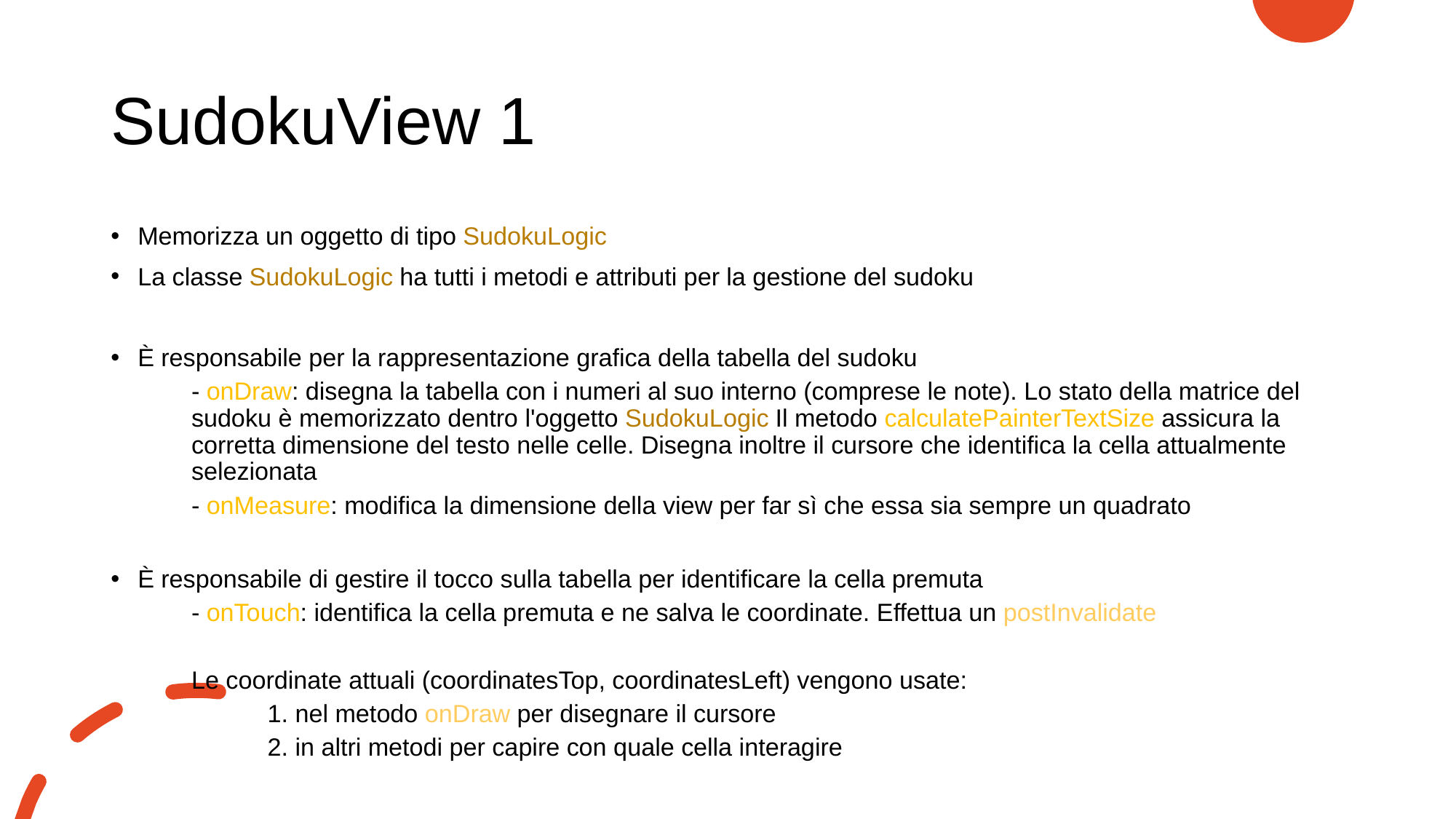

# SudokuView 1
Memorizza un oggetto di tipo SudokuLogic
La classe SudokuLogic ha tutti i metodi e attributi per la gestione del sudoku

È responsabile per la rappresentazione grafica della tabella del sudoku
- onDraw: disegna la tabella con i numeri al suo interno (comprese le note). Lo stato della matrice del sudoku è memorizzato dentro l'oggetto SudokuLogic Il metodo calculatePainterTextSize assicura la corretta dimensione del testo nelle celle. Disegna inoltre il cursore che identifica la cella attualmente selezionata
- onMeasure: modifica la dimensione della view per far sì che essa sia sempre un quadrato

È responsabile di gestire il tocco sulla tabella per identificare la cella premuta
- onTouch: identifica la cella premuta e ne salva le coordinate. Effettua un postInvalidate

Le coordinate attuali (coordinatesTop, coordinatesLeft) vengono usate:
           1. nel metodo onDraw per disegnare il cursore
           2. in altri metodi per capire con quale cella interagire